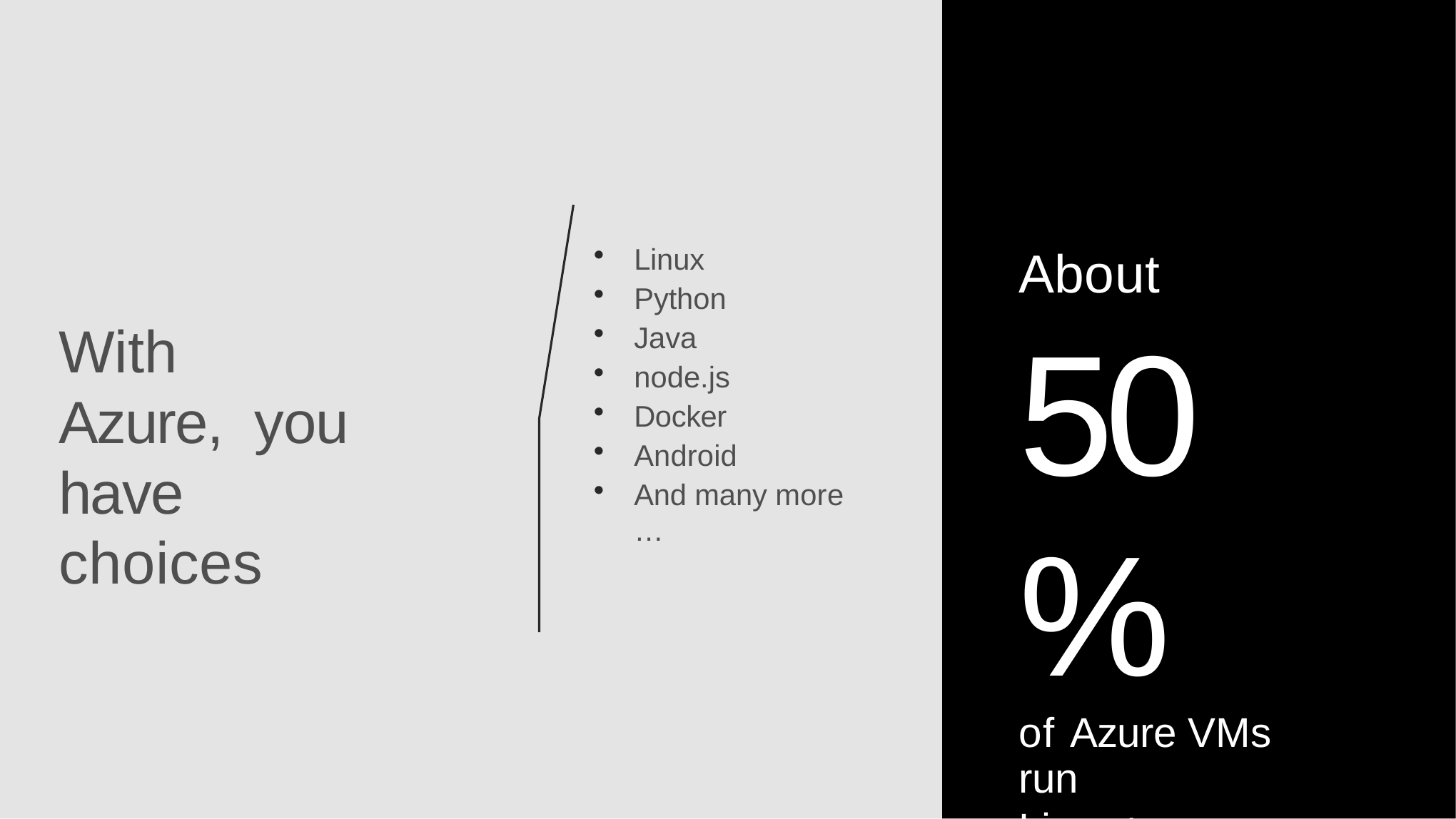

Linux
Python
Java
node.js
Docker
Android
And many more …
About
50%
of Azure VMs run
Linux4
With Azure,  you have  choices